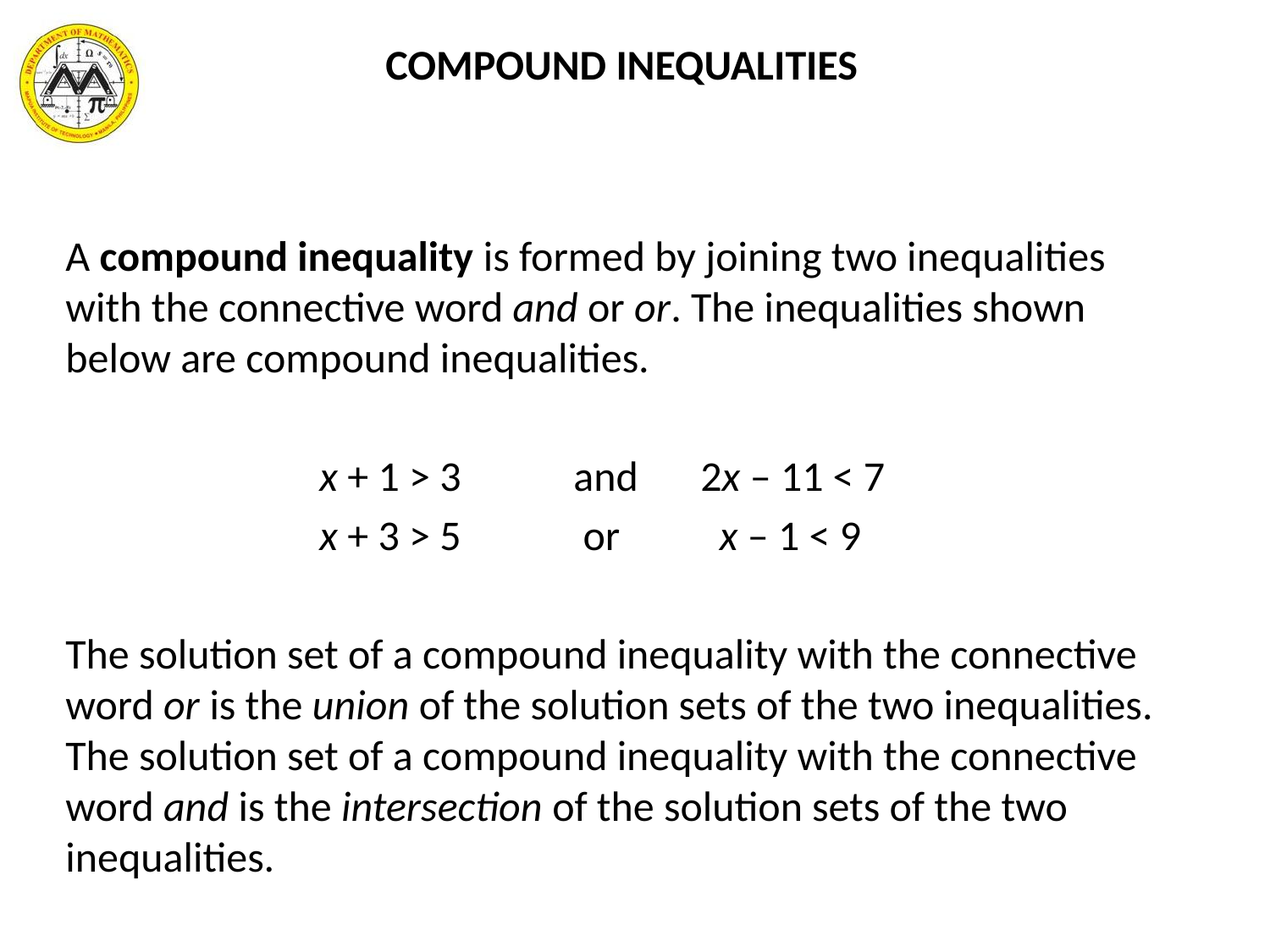

COMPOUND INEQUALITIES
A compound inequality is formed by joining two inequalities with the connective word and or or. The inequalities shown below are compound inequalities.

		x + 1 > 3 	and 	2x – 11 < 7
		x + 3 > 5	 or	  x – 1 < 9

The solution set of a compound inequality with the connective word or is the union of the solution sets of the two inequalities. The solution set of a compound inequality with the connective word and is the intersection of the solution sets of the two inequalities.